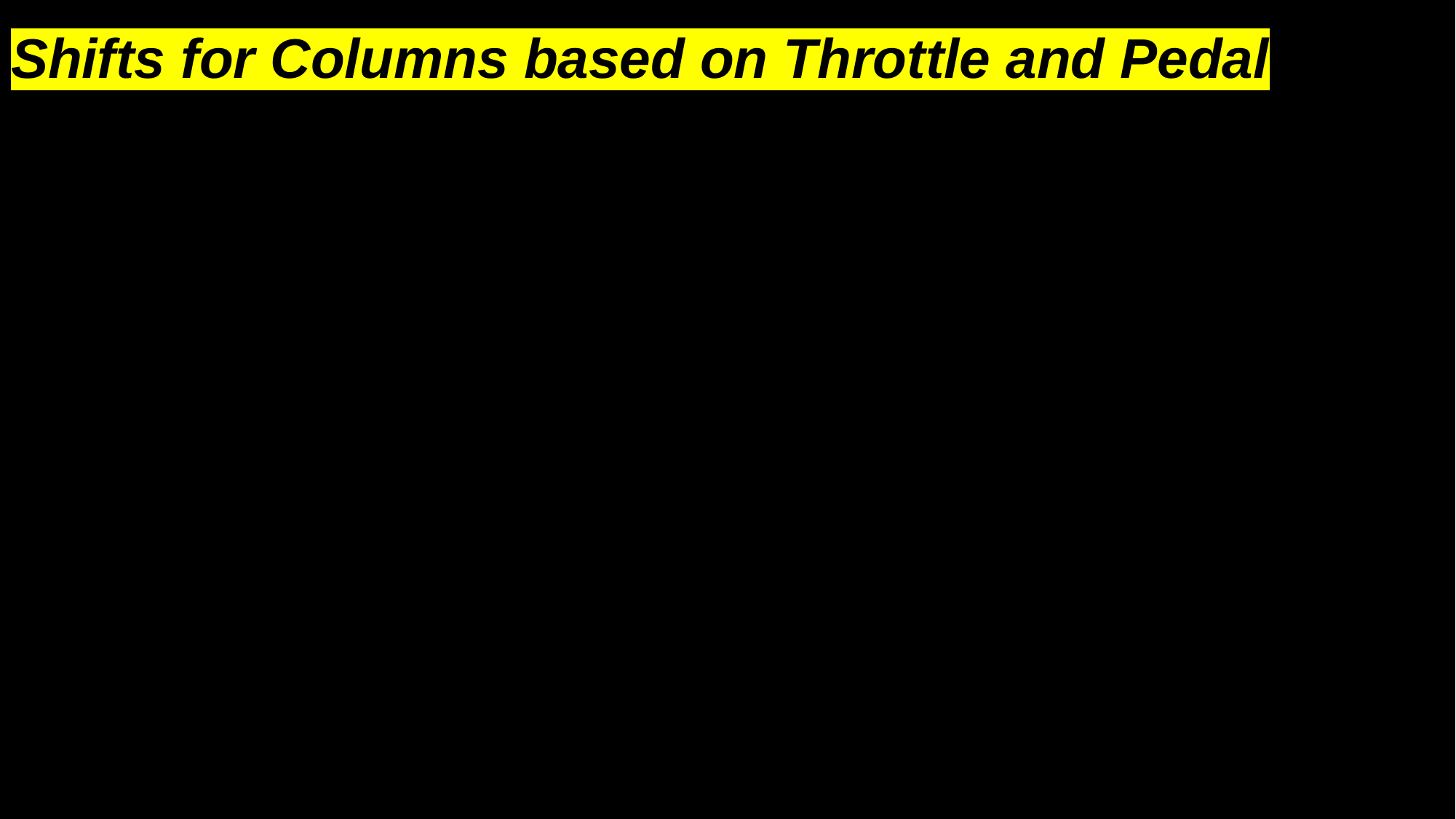

# Shifts for Columns based on Throttle and Pedal